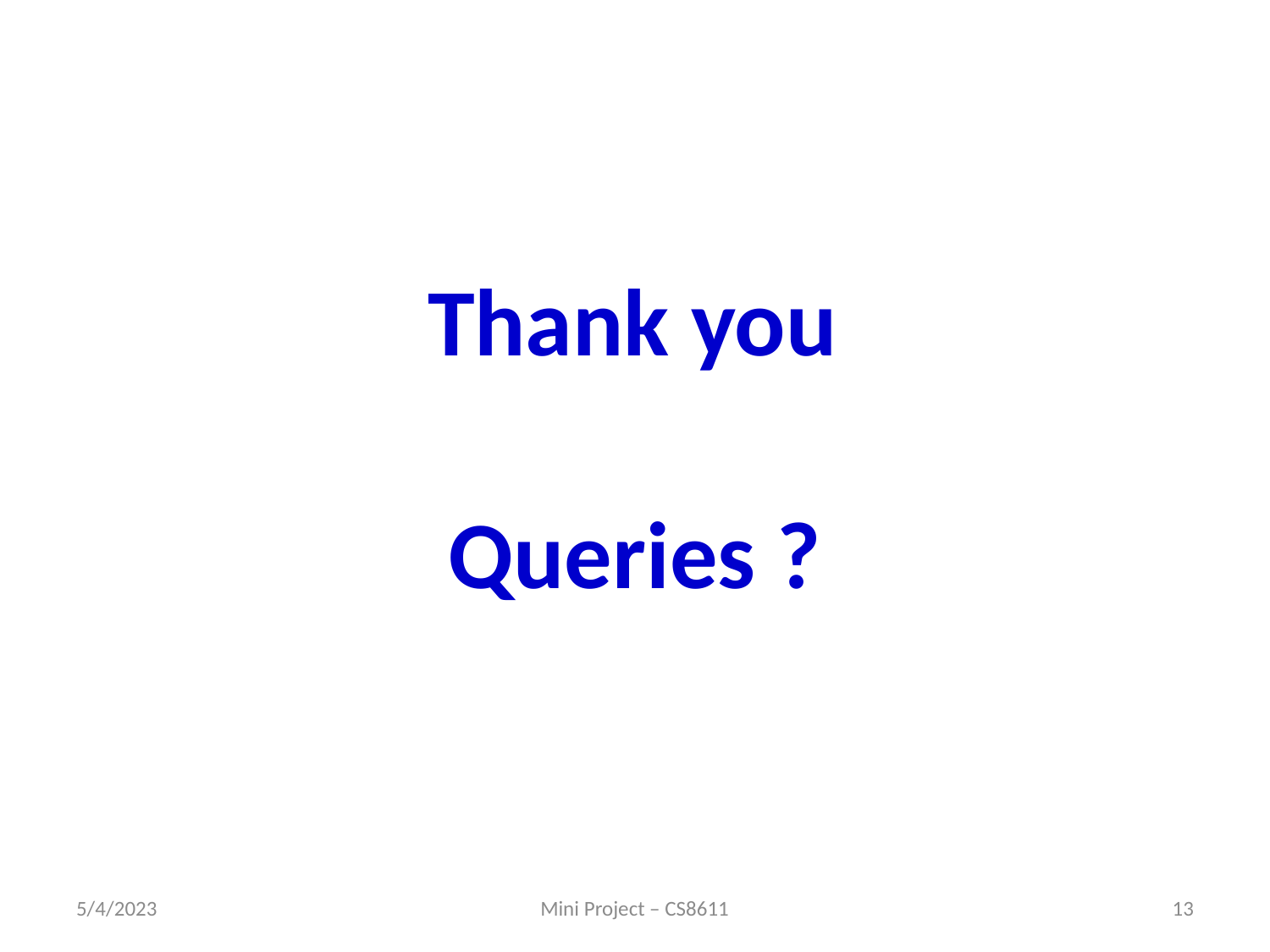

Thank you
Queries ?
5/4/2023
Mini Project – CS8611
13